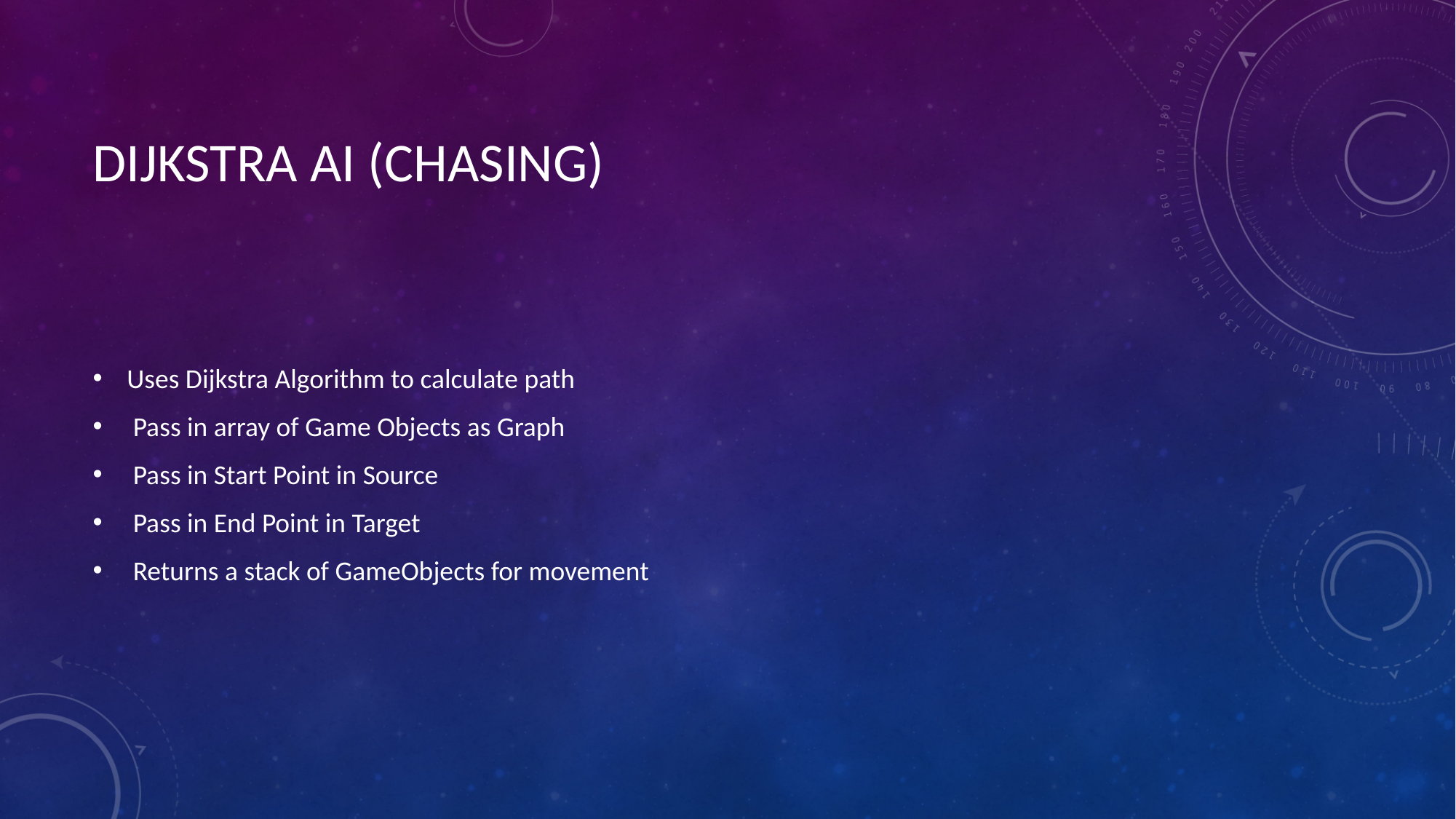

# Dijkstra ai (Chasing)
Uses Dijkstra Algorithm to calculate path
 Pass in array of Game Objects as Graph
 Pass in Start Point in Source
 Pass in End Point in Target
 Returns a stack of GameObjects for movement